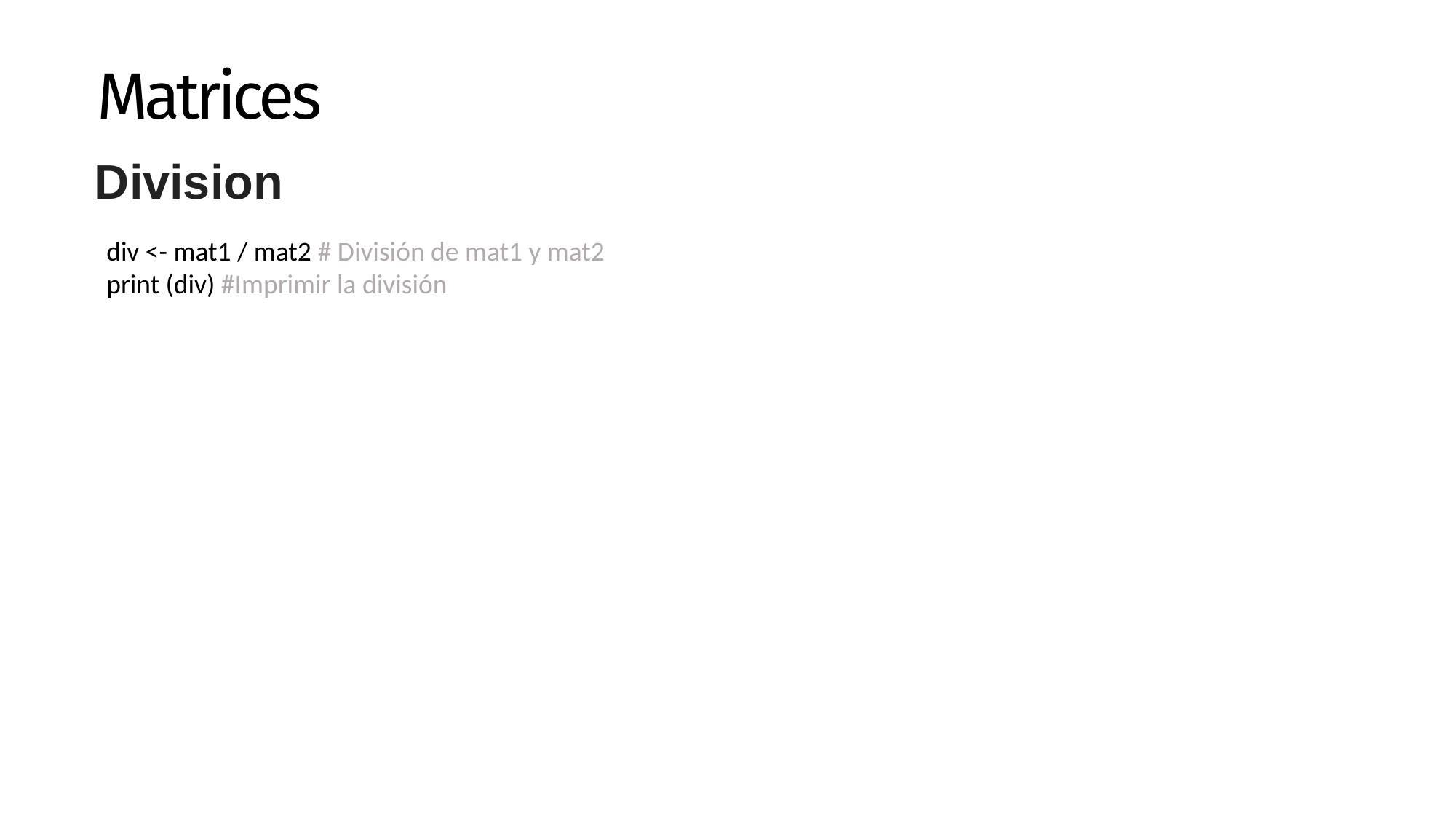

Matrices
Division
div <- mat1 / mat2 # División de mat1 y mat2
print (div) #Imprimir la división